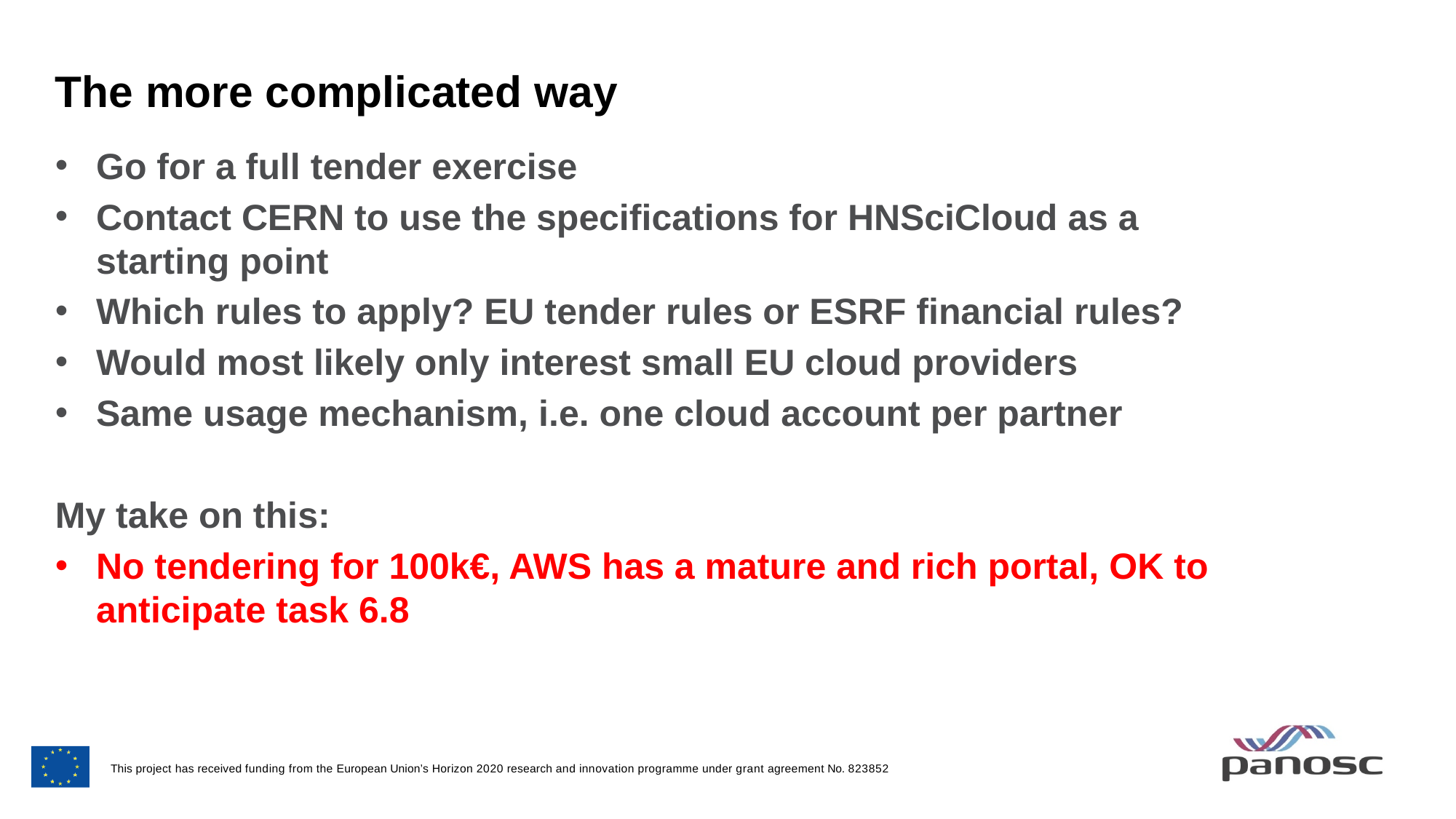

# The more complicated way
Go for a full tender exercise
Contact CERN to use the specifications for HNSciCloud as a starting point
Which rules to apply? EU tender rules or ESRF financial rules?
Would most likely only interest small EU cloud providers
Same usage mechanism, i.e. one cloud account per partner

My take on this:
No tendering for 100k€, AWS has a mature and rich portal, OK to anticipate task 6.8